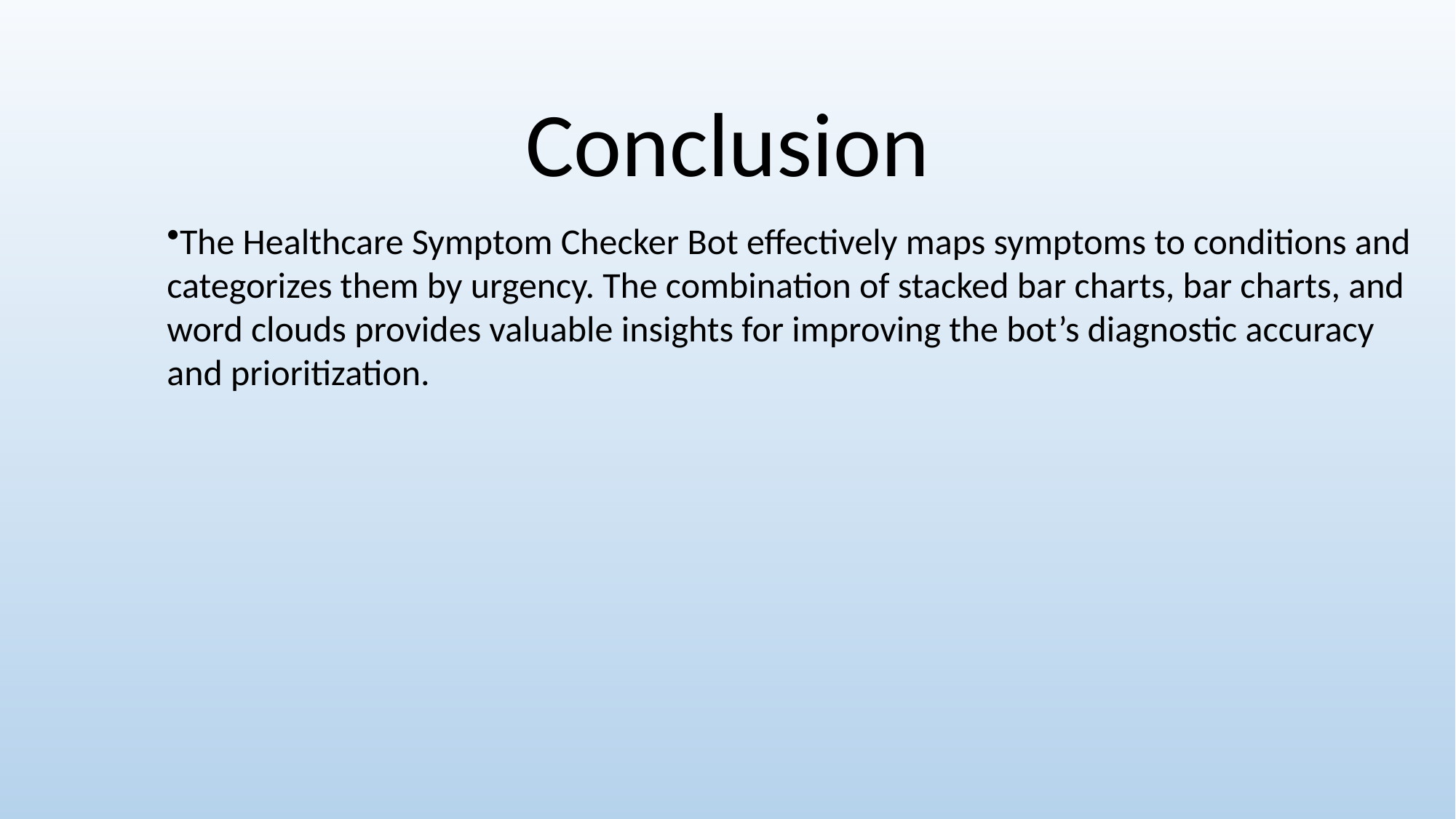

Conclusion
The Healthcare Symptom Checker Bot effectively maps symptoms to conditions and
categorizes them by urgency. The combination of stacked bar charts, bar charts, and
word clouds provides valuable insights for improving the bot’s diagnostic accuracy
and prioritization.